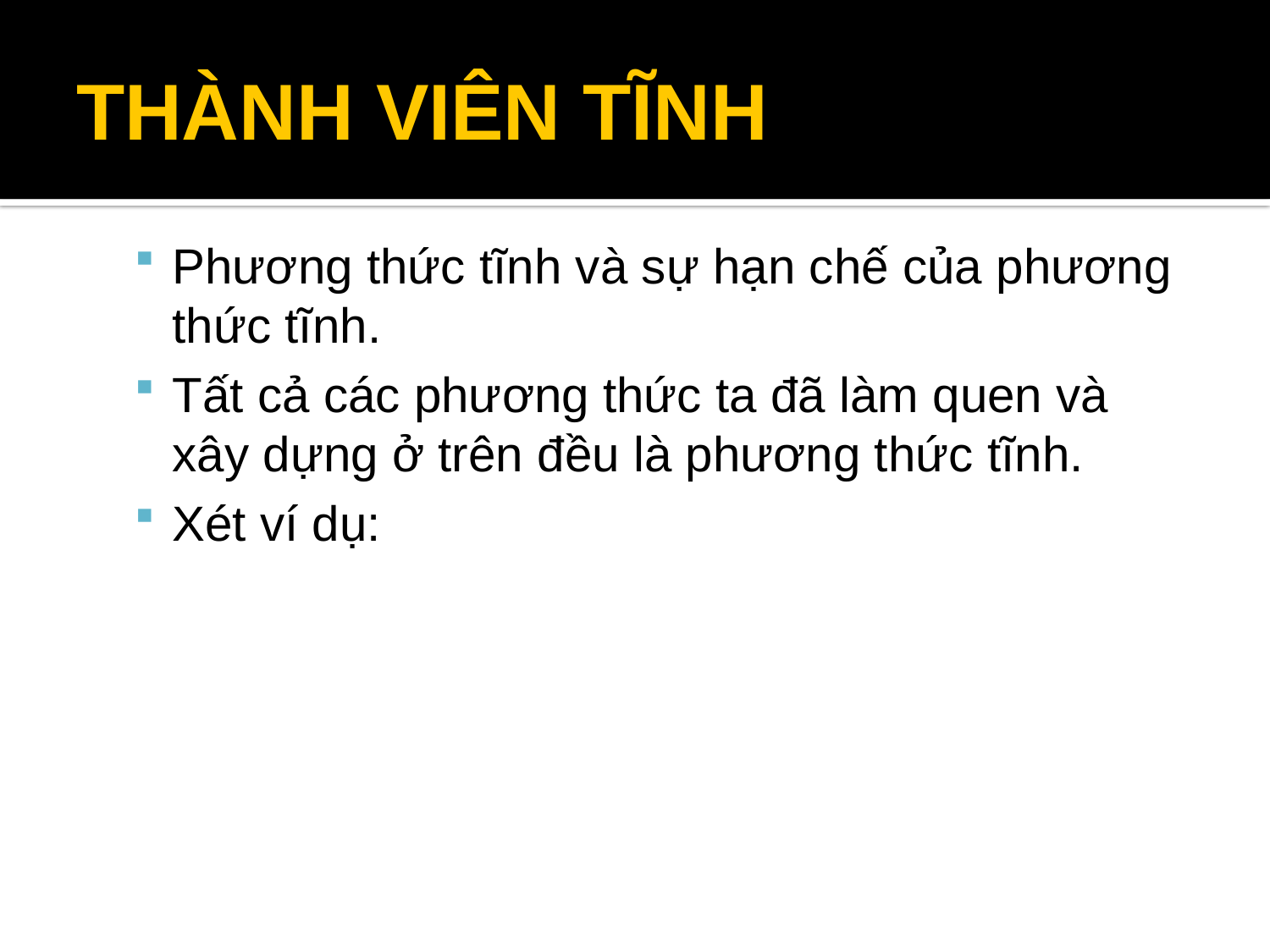

# THÀNH VIÊN TĨNH
Phương thức tĩnh và sự hạn chế của phương thức tĩnh.
Tất cả các phương thức ta đã làm quen và xây dựng ở trên đều là phương thức tĩnh.
Xét ví dụ: